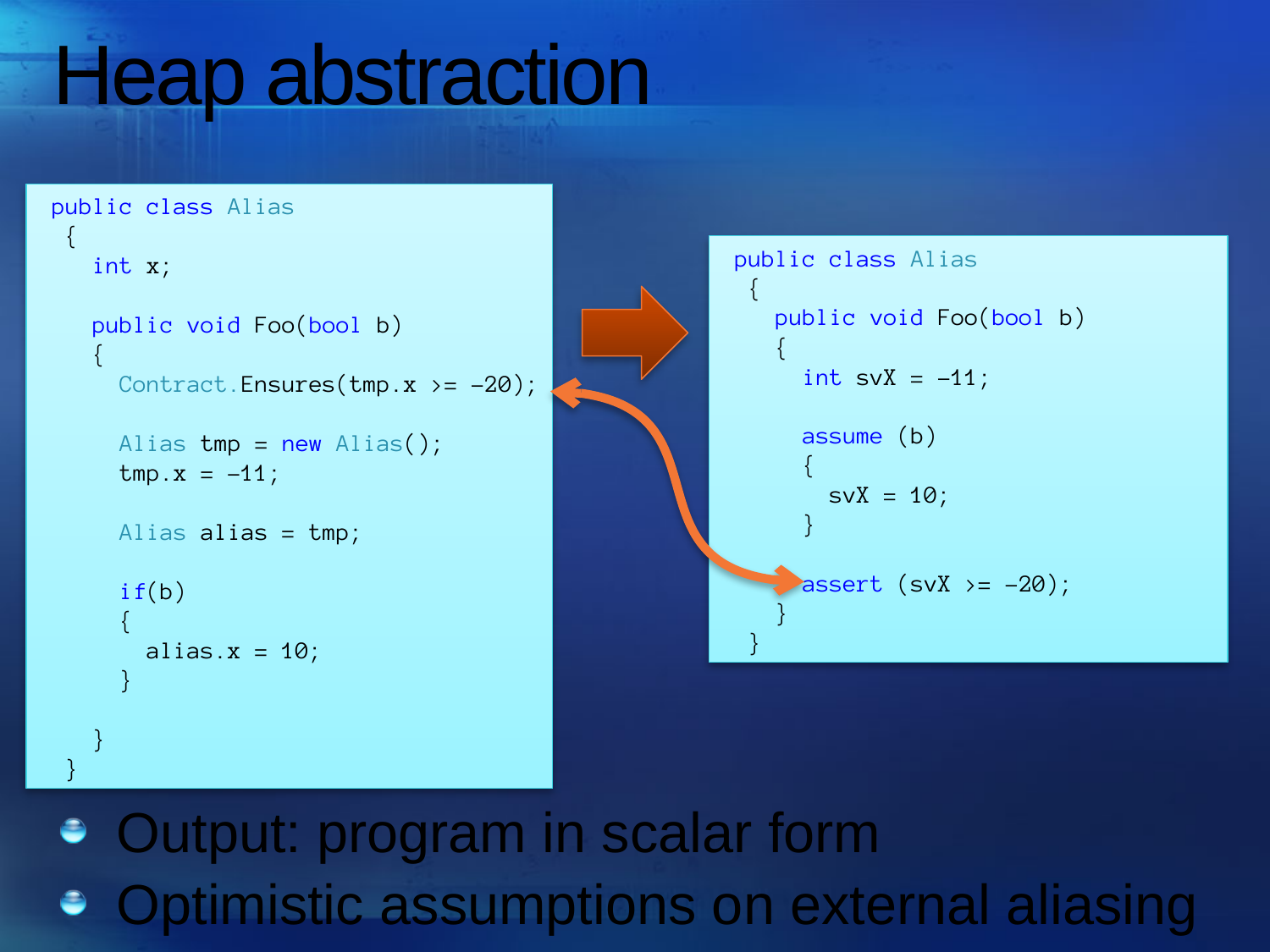

# Heap abstraction
 public class Alias
  {
    int x;

    public void Foo(bool b)
    {
      Contract.Ensures(tmp.x >= -20);

      Alias tmp = new Alias();
      tmp.x = -11;

      Alias alias = tmp;

      if(b)
      {
        alias.x = 10;
      }

    }
  }
 public class Alias
  {
    public void Foo(bool b)
    {
      int svX = -11;

      assume (b)
      {
        svX = 10;
      }

      assert (svX >= -20);
    }
  }

Output: program in scalar form
Optimistic assumptions on external aliasing